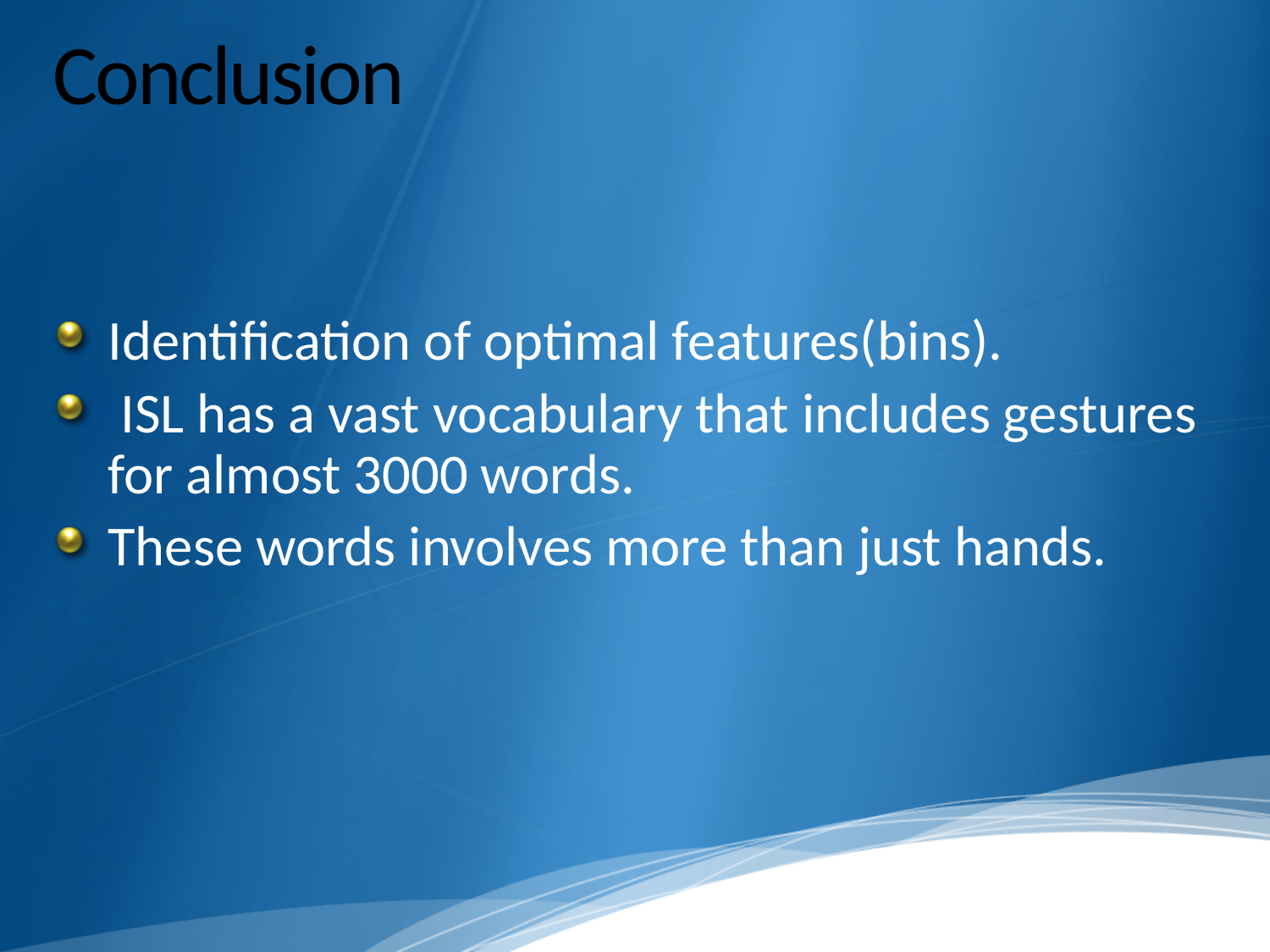

# Conclusion

Identification of optimal features(bins).
 ISL has a vast vocabulary that includes gestures for almost 3000 words.
These words involves more than just hands.